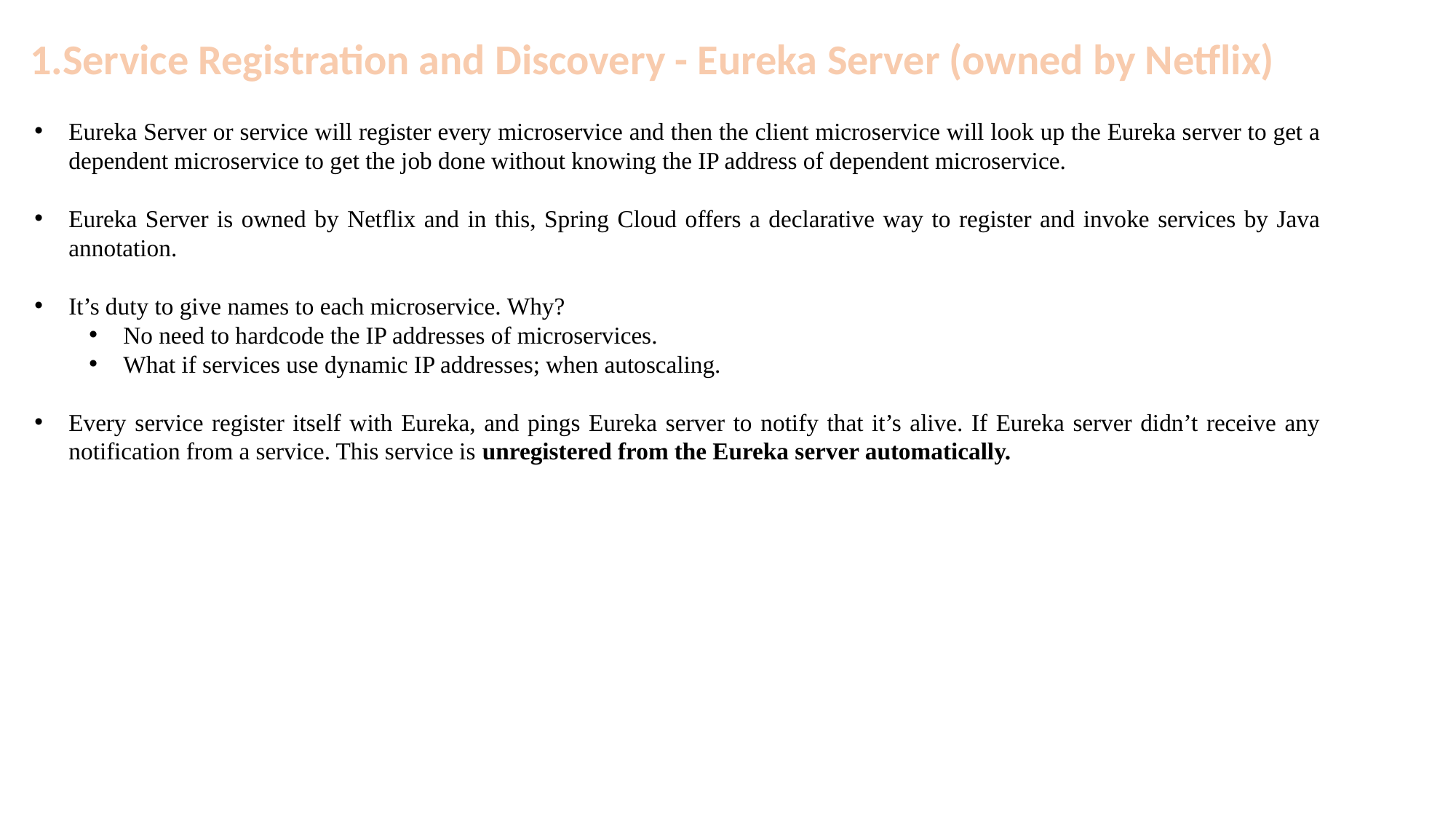

1.Service Registration and Discovery - Eureka Server (owned by Netflix)
Eureka Server or service will register every microservice and then the client microservice will look up the Eureka server to get a dependent microservice to get the job done without knowing the IP address of dependent microservice.

Eureka Server is owned by Netflix and in this, Spring Cloud offers a declarative way to register and invoke services by Java annotation.

It’s duty to give names to each microservice. Why?
No need to hardcode the IP addresses of microservices.
What if services use dynamic IP addresses; when autoscaling.

Every service register itself with Eureka, and pings Eureka server to notify that it’s alive. If Eureka server didn’t receive any notification from a service. This service is unregistered from the Eureka server automatically.